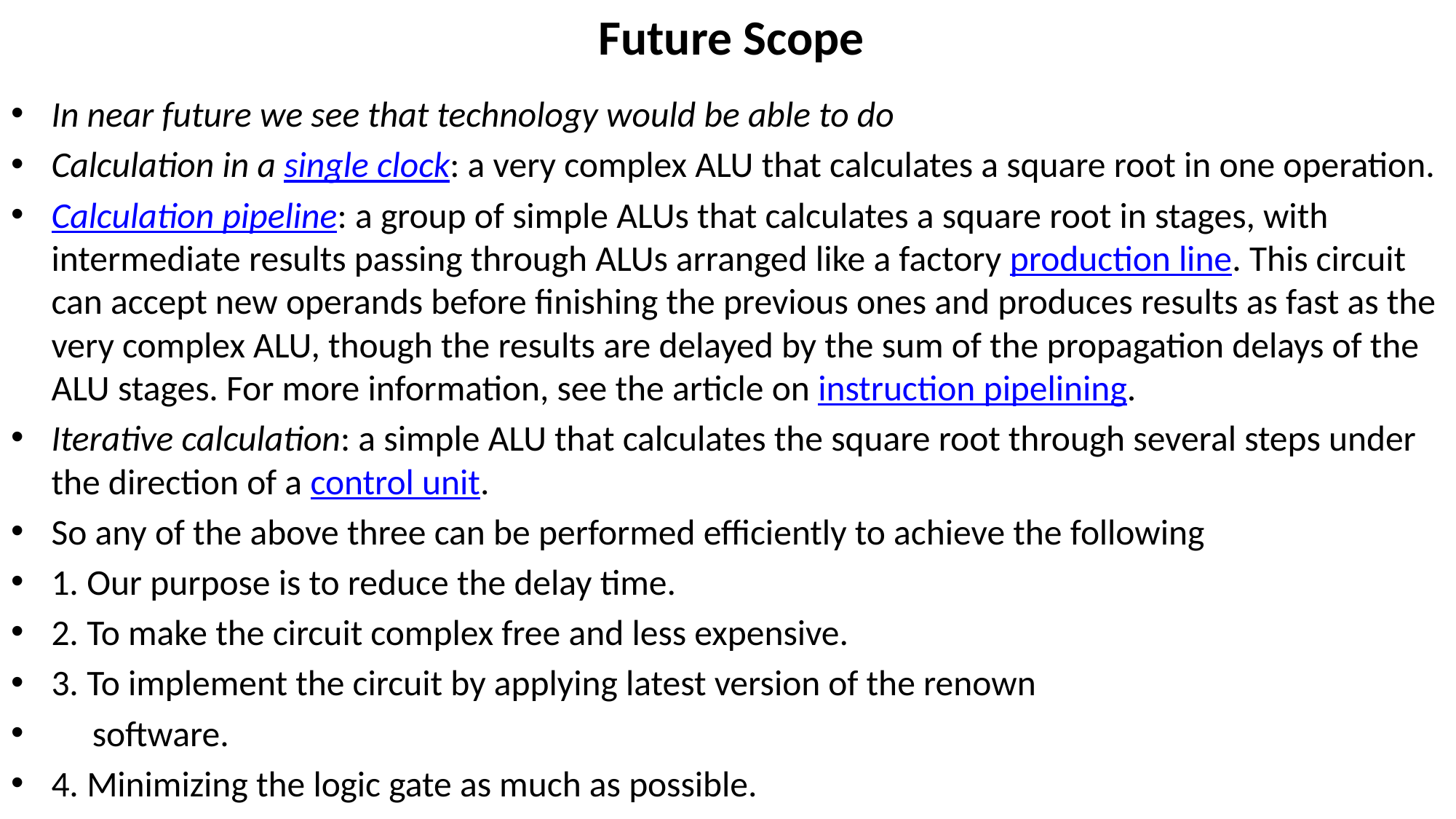

# Future Scope
In near future we see that technology would be able to do
Calculation in a single clock: a very complex ALU that calculates a square root in one operation.
Calculation pipeline: a group of simple ALUs that calculates a square root in stages, with intermediate results passing through ALUs arranged like a factory production line. This circuit can accept new operands before finishing the previous ones and produces results as fast as the very complex ALU, though the results are delayed by the sum of the propagation delays of the ALU stages. For more information, see the article on instruction pipelining.
Iterative calculation: a simple ALU that calculates the square root through several steps under the direction of a control unit.
So any of the above three can be performed efficiently to achieve the following
1. Our purpose is to reduce the delay time.
2. To make the circuit complex free and less expensive.
3. To implement the circuit by applying latest version of the renown
     software.
4. Minimizing the logic gate as much as possible.